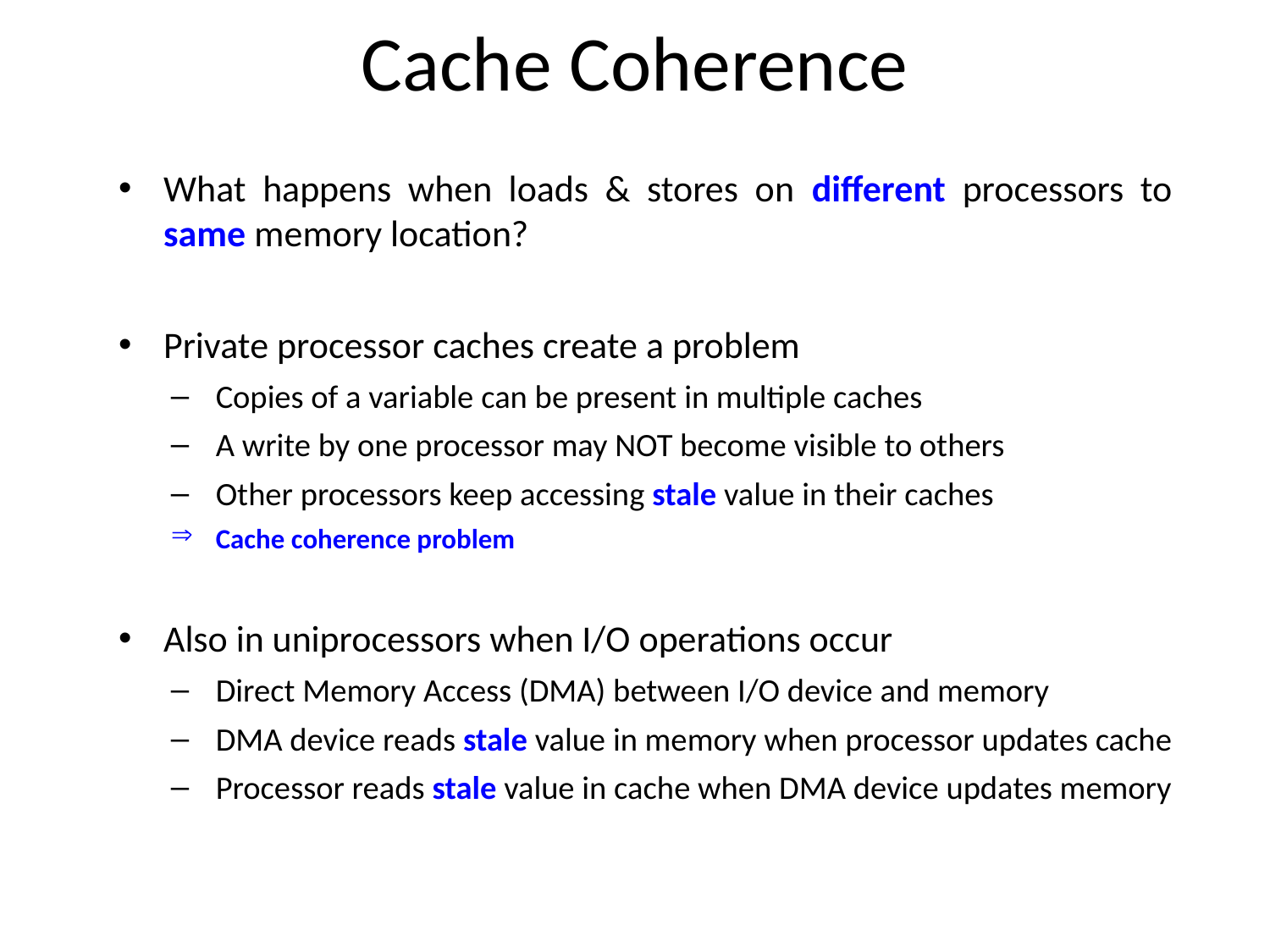

# Cache Coherence
What happens when loads & stores on different processors to same memory location?

Private processor caches create a problem
Copies of a variable can be present in multiple caches
A write by one processor may NOT become visible to others
Other processors keep accessing stale value in their caches
Cache coherence problem

Also in uniprocessors when I/O operations occur
Direct Memory Access (DMA) between I/O device and memory
DMA device reads stale value in memory when processor updates cache
Processor reads stale value in cache when DMA device updates memory